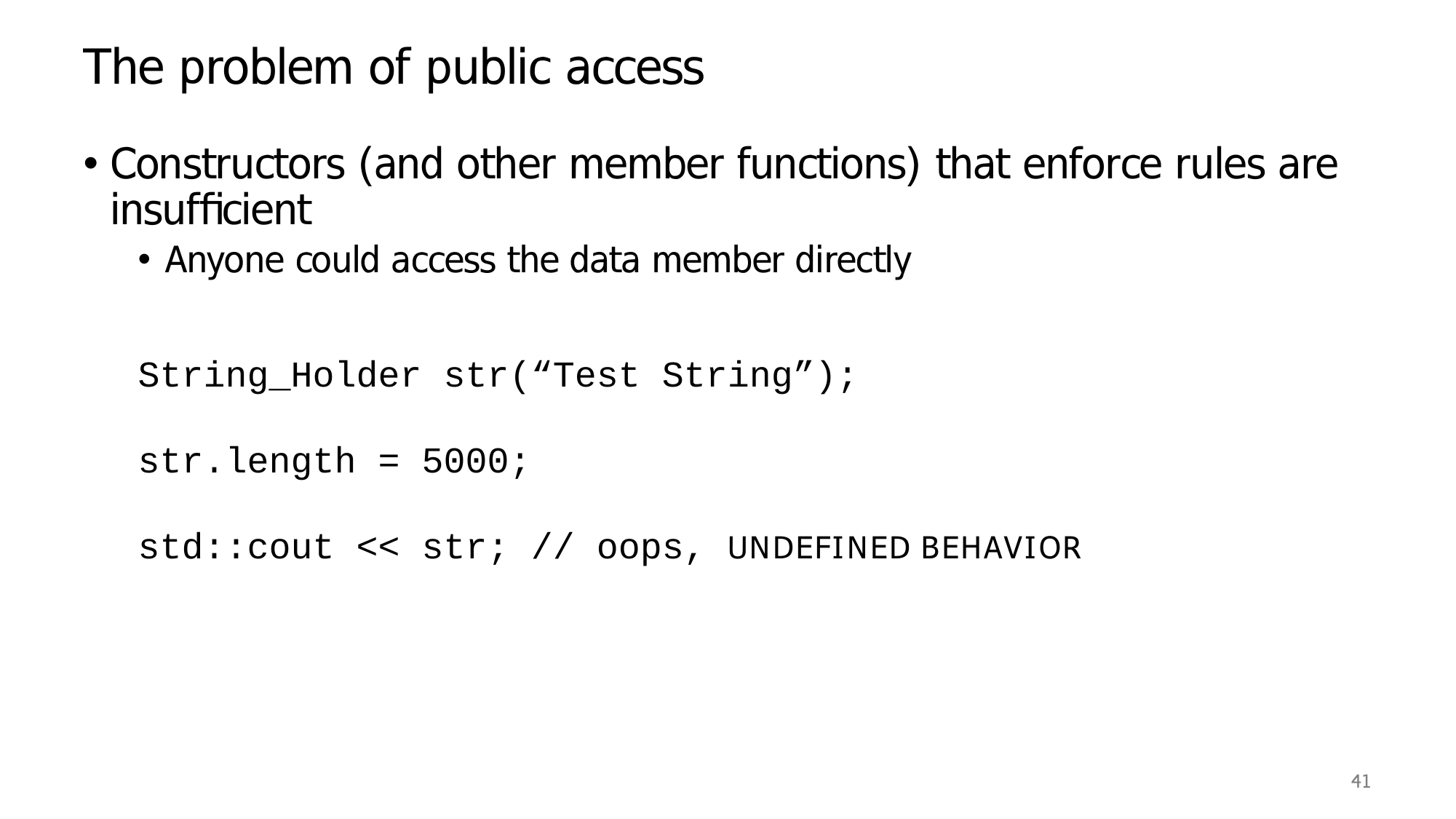

# The problem of public access
Constructors (and other member functions) that enforce rules are insufficient
Anyone could access the data member directly

String_Holder str(“Test String”);
str.length = 5000;
std::cout << str; // oops, UNDEFINED BEHAVIOR
41